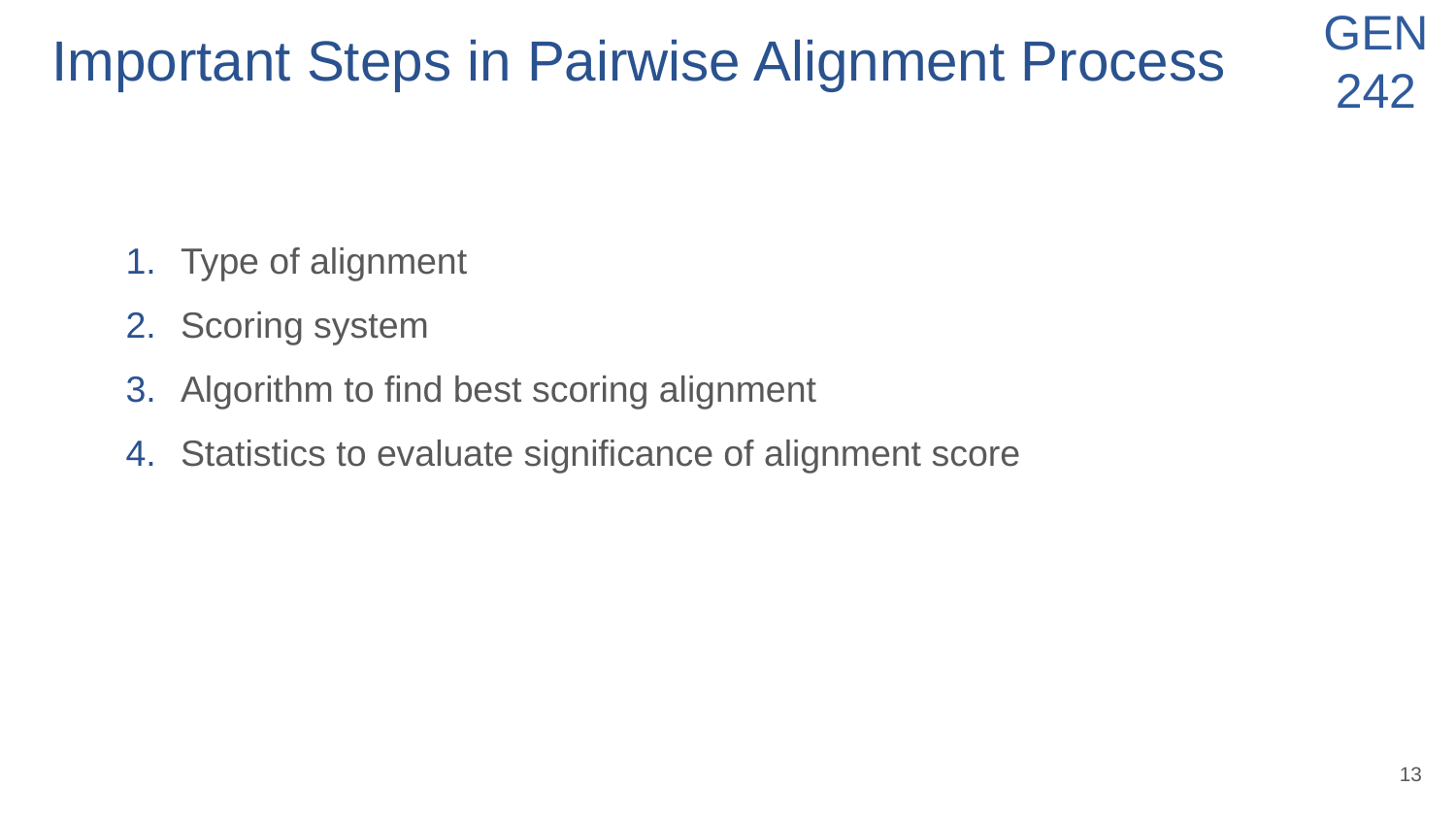

# Important Steps in Pairwise Alignment Process
Type of alignment
Scoring system
Algorithm to find best scoring alignment
Statistics to evaluate significance of alignment score
13